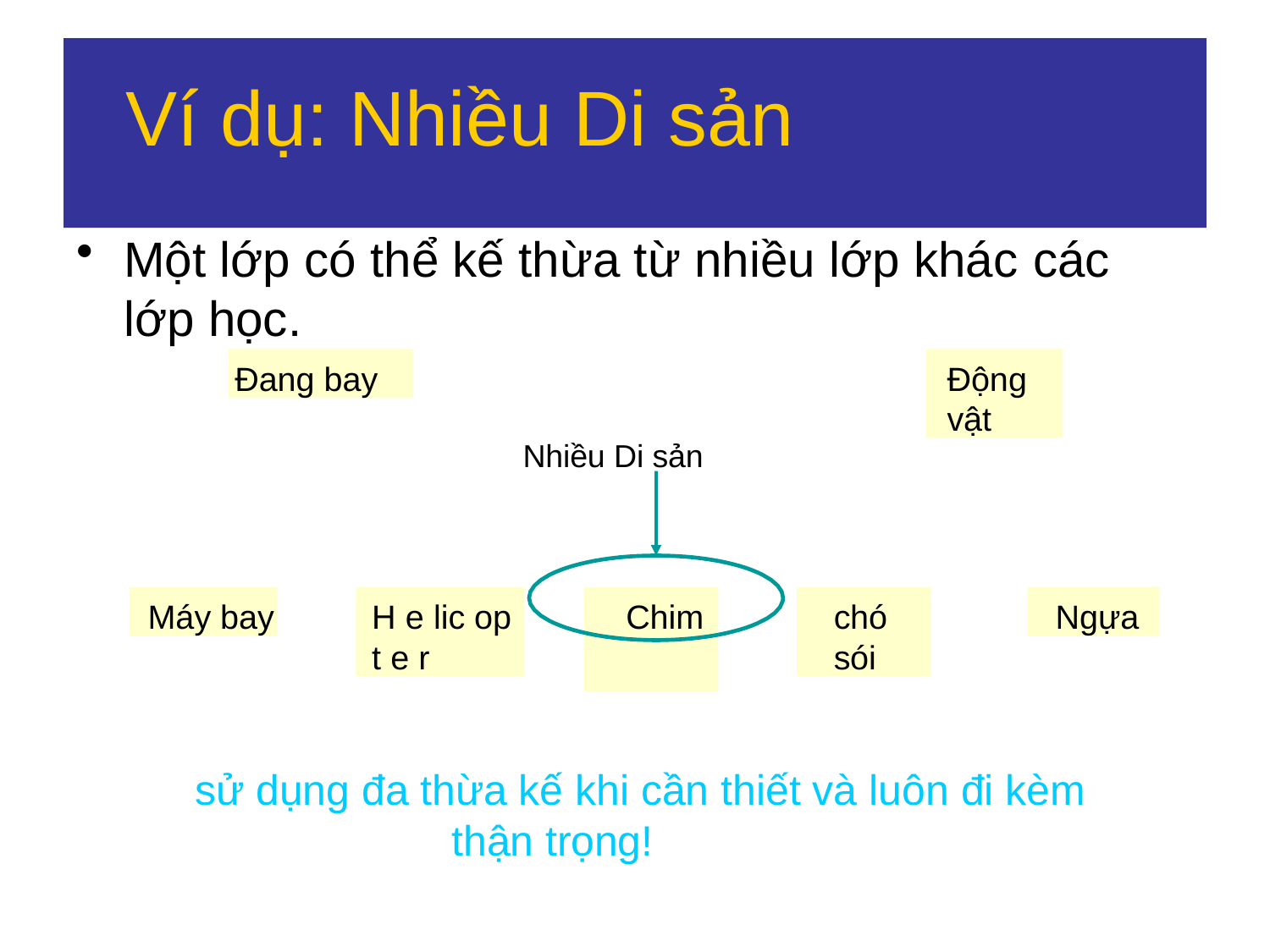

# Ví dụ: Nhiều Di sản
Một lớp có thể kế thừa từ nhiều lớp khác các lớp học.
Đang bay
Động vật
Nhiều Di sản

Máy bay
H e lic op t e r

Chim
chó sói
Ngựa
sử dụng đa thừa kế khi cần thiết và luôn đi kèm thận trọng!